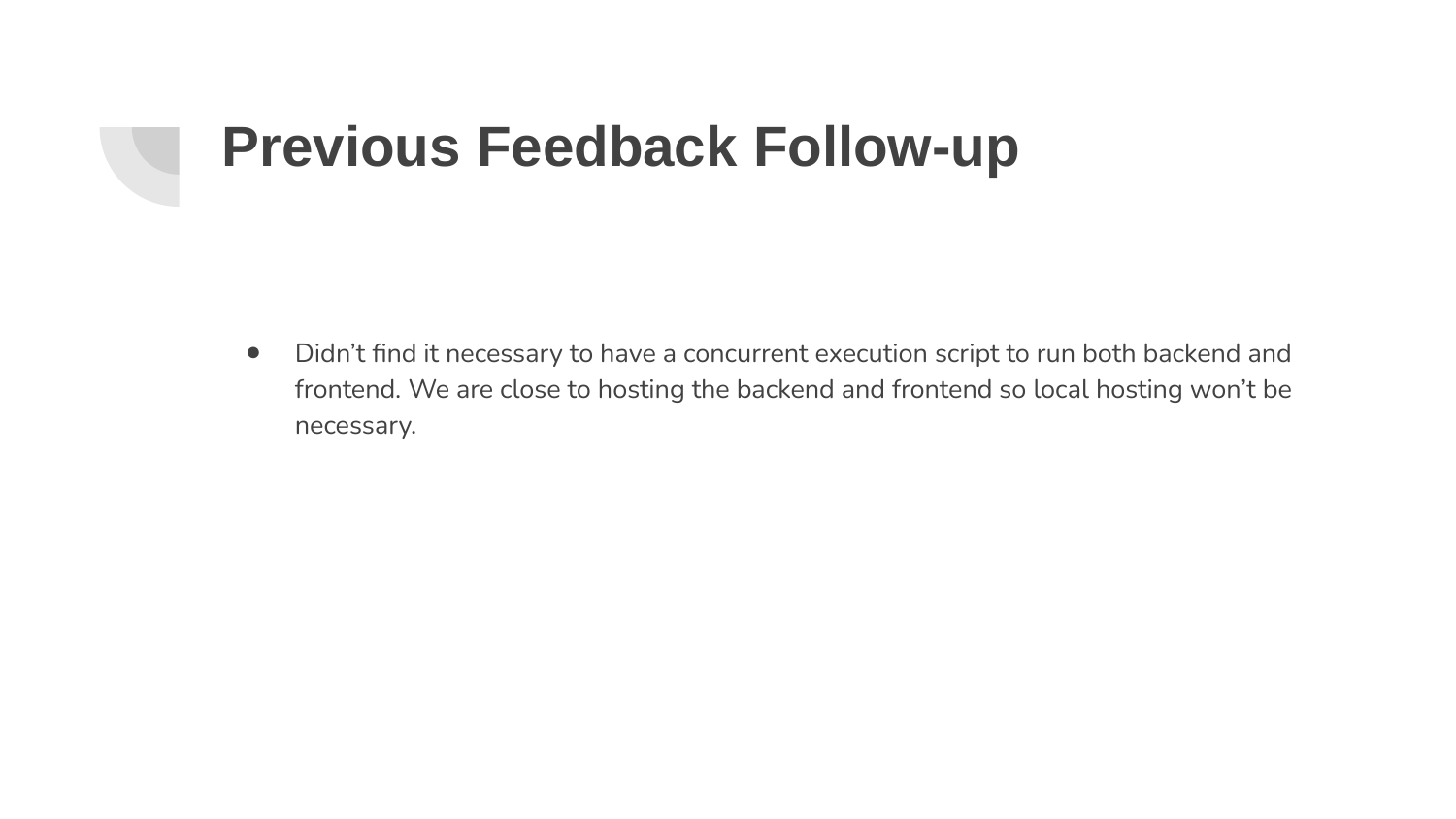

# Previous Feedback Follow-up
Didn’t find it necessary to have a concurrent execution script to run both backend and frontend. We are close to hosting the backend and frontend so local hosting won’t be necessary.